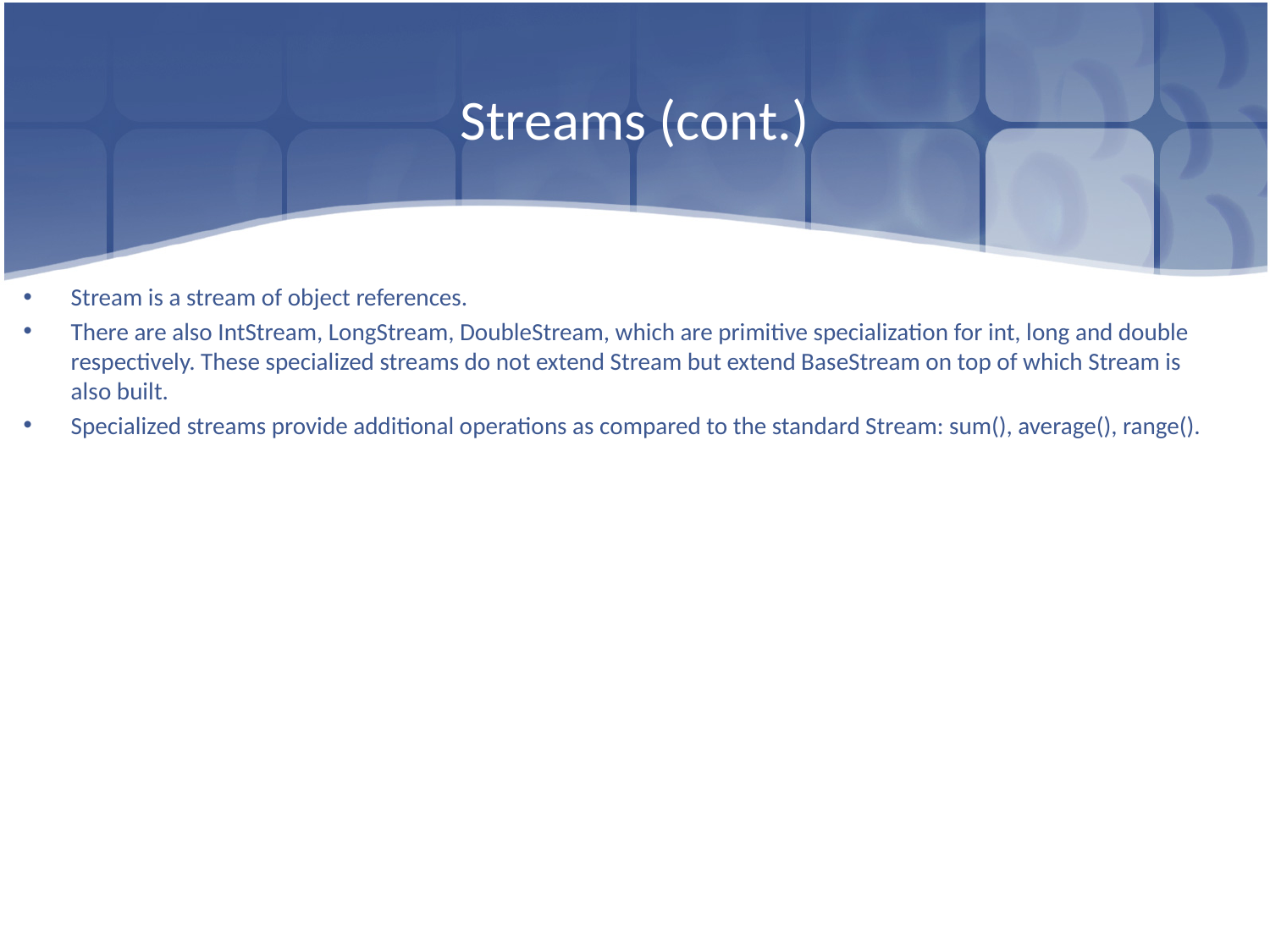

# Streams (cont.)
Stream is a stream of object references.
There are also IntStream, LongStream, DoubleStream, which are primitive specialization for int, long and double respectively. These specialized streams do not extend Stream but extend BaseStream on top of which Stream is also built.
Specialized streams provide additional operations as compared to the standard Stream: sum(), average(), range().